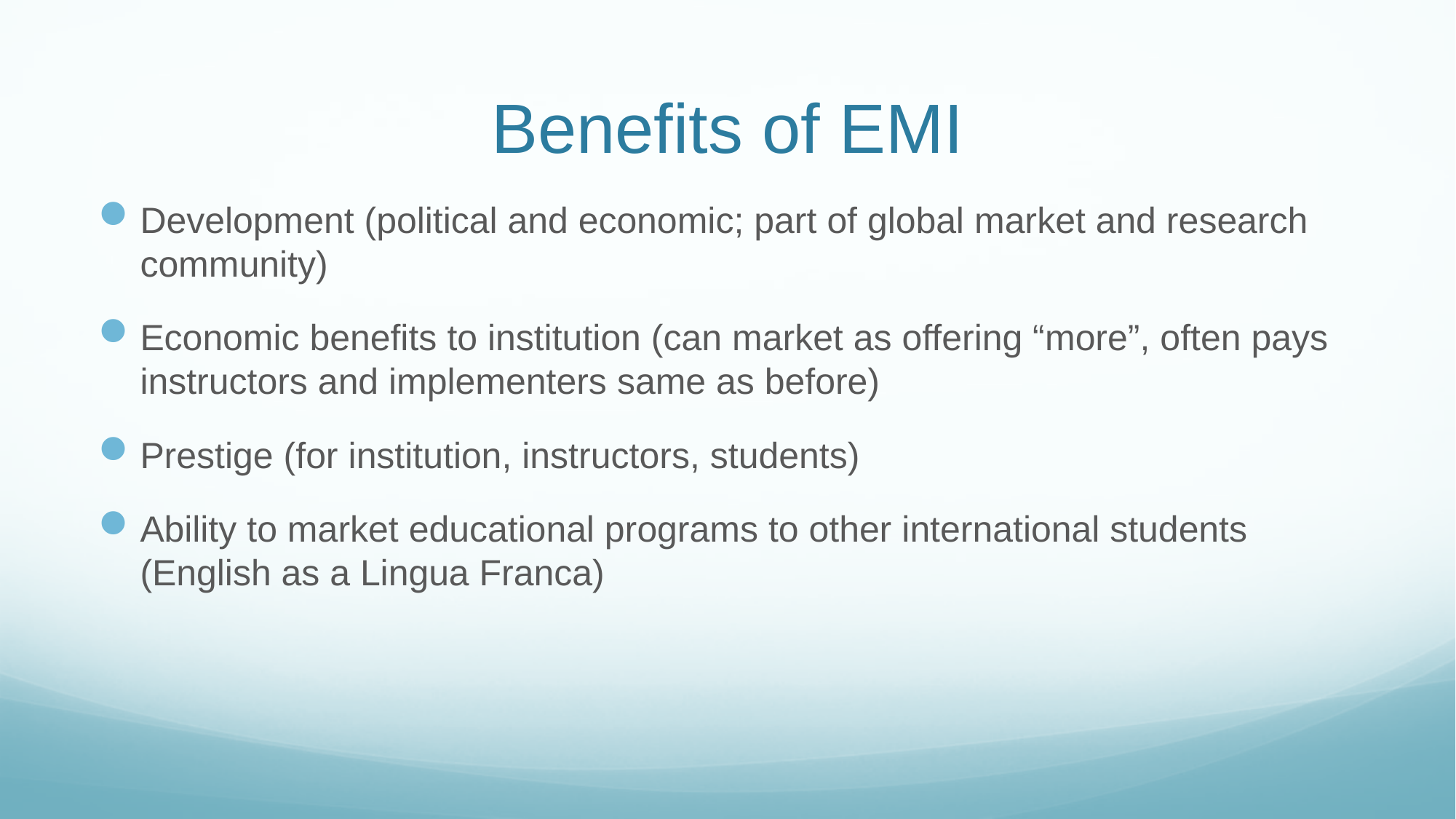

# Benefits of EMI
Development (political and economic; part of global market and research community)
Economic benefits to institution (can market as offering “more”, often pays instructors and implementers same as before)
Prestige (for institution, instructors, students)
Ability to market educational programs to other international students (English as a Lingua Franca)